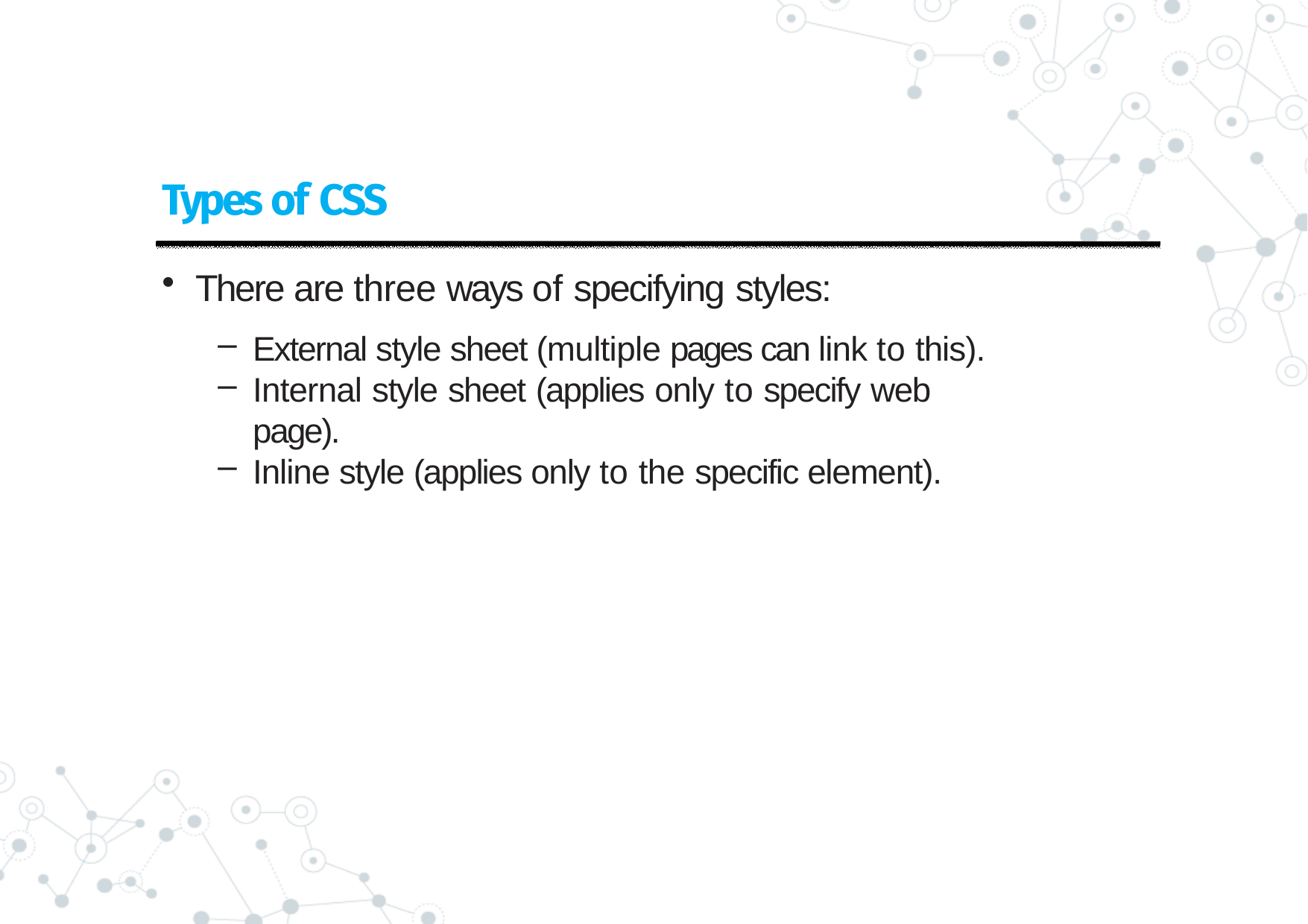

# Types of CSS

There are three ways of specifying styles:
External style sheet (multiple pages can link to this).
Internal style sheet (applies only to specify web page).
Inline style (applies only to the specific element).

10